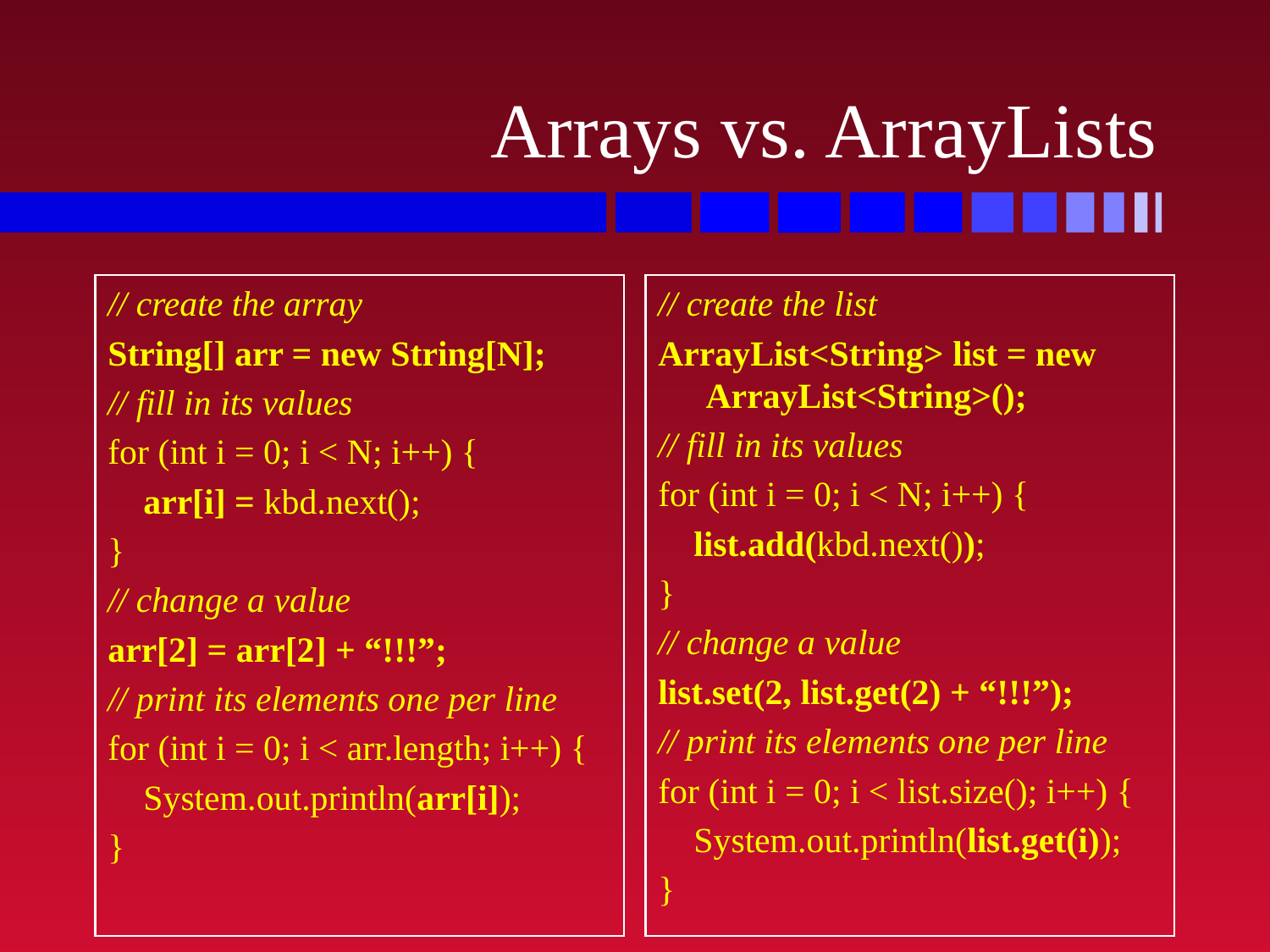

# Arrays vs. ArrayLists
// create the array
String[] arr = new String[N];
// fill in its values
for (int i = 0; i < N; i++) {
    arr[i] = kbd.next();
}
// change a value
arr[2] = arr[2] + “!!!”;
// print its elements one per line
for (int i = 0; i < arr.length; i++) {
    System.out.println(arr[i]);
}
// create the list
ArrayList<String> list = new ArrayList<String>();
// fill in its values
for (int i = 0; i < N; i++) {
    list.add(kbd.next());
}
// change a value
list.set(2, list.get(2) + “!!!”);
// print its elements one per line
for (int i = 0; i < list.size(); i++) {
    System.out.println(list.get(i));
}